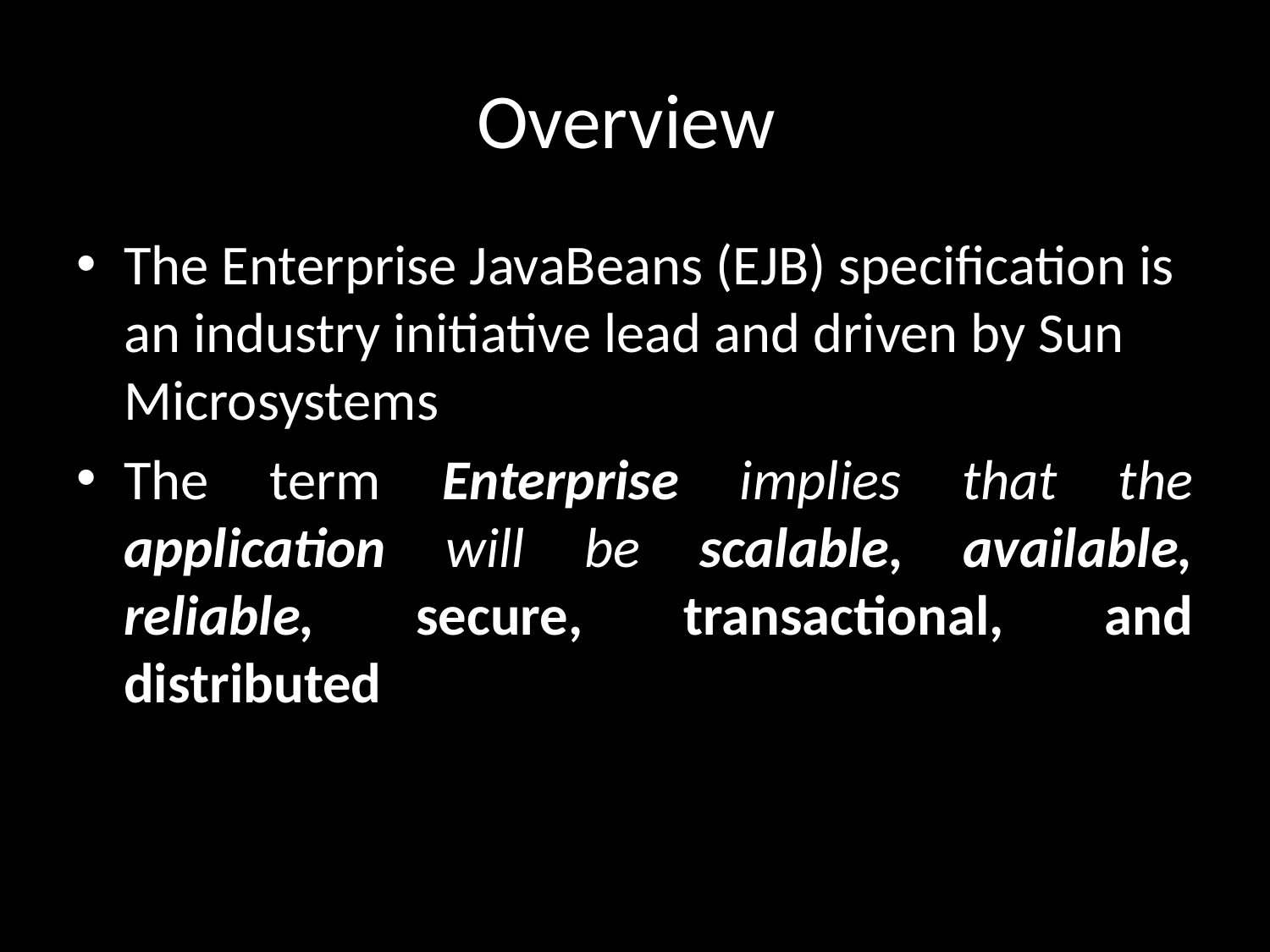

# Overview
The Enterprise JavaBeans (EJB) specification is an industry initiative lead and driven by Sun Microsystems
The term Enterprise implies that the application will be scalable, available, reliable, secure, transactional, and distributed